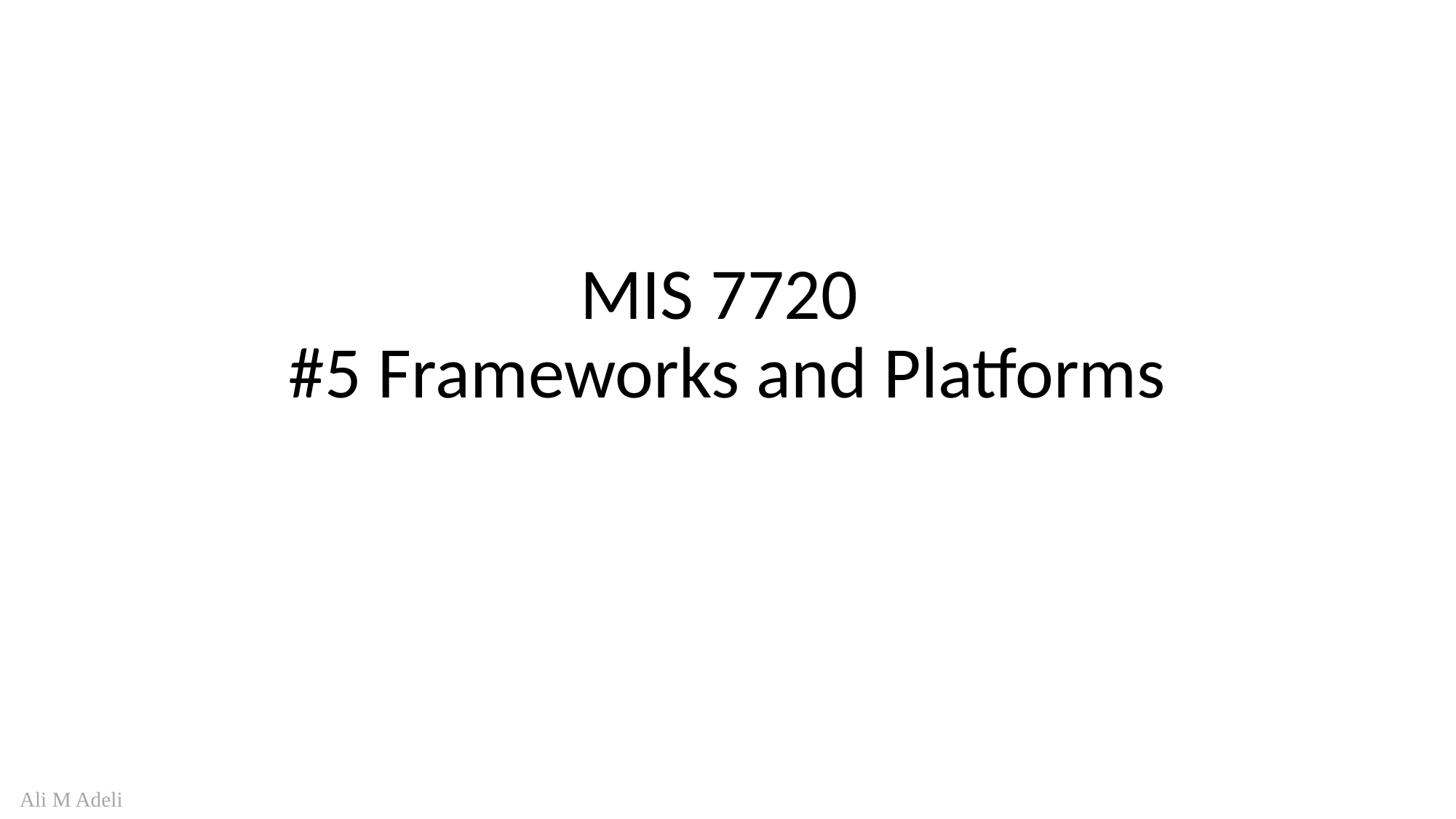

# MIS 7720 #5 Frameworks and Platforms